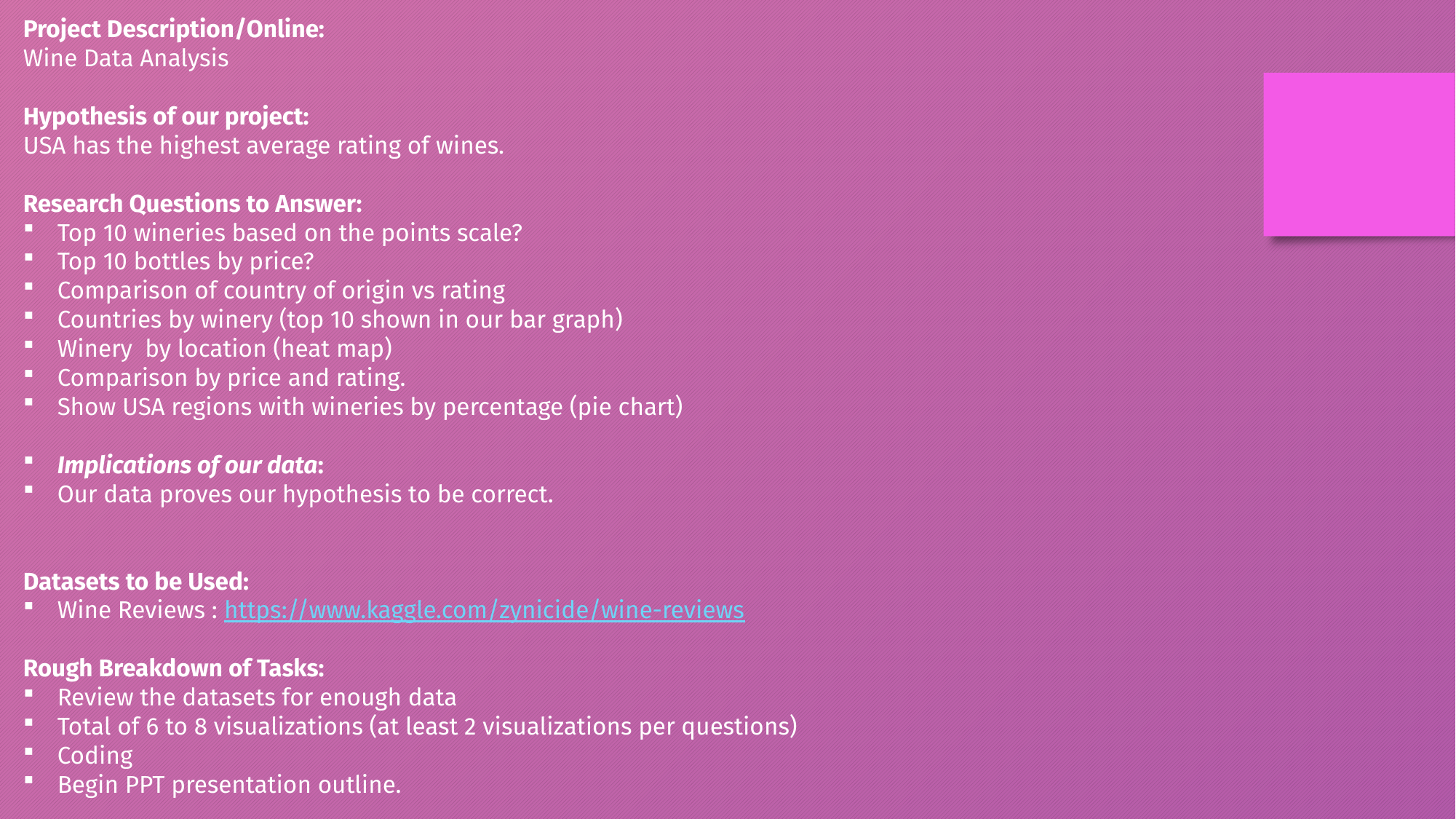

Project Description/Online:
Wine Data Analysis

Hypothesis of our project:
USA has the highest average rating of wines.

Research Questions to Answer:
Top 10 wineries based on the points scale?
Top 10 bottles by price?
Comparison of country of origin vs rating
Countries by winery (top 10 shown in our bar graph)
Winery  by location (heat map)
Comparison by price and rating.
Show USA regions with wineries by percentage (pie chart)

Implications of our data:
Our data proves our hypothesis to be correct.

Datasets to be Used:
Wine Reviews : https://www.kaggle.com/zynicide/wine-reviews

Rough Breakdown of Tasks:
Review the datasets for enough data
Total of 6 to 8 visualizations (at least 2 visualizations per questions)
Coding
Begin PPT presentation outline.